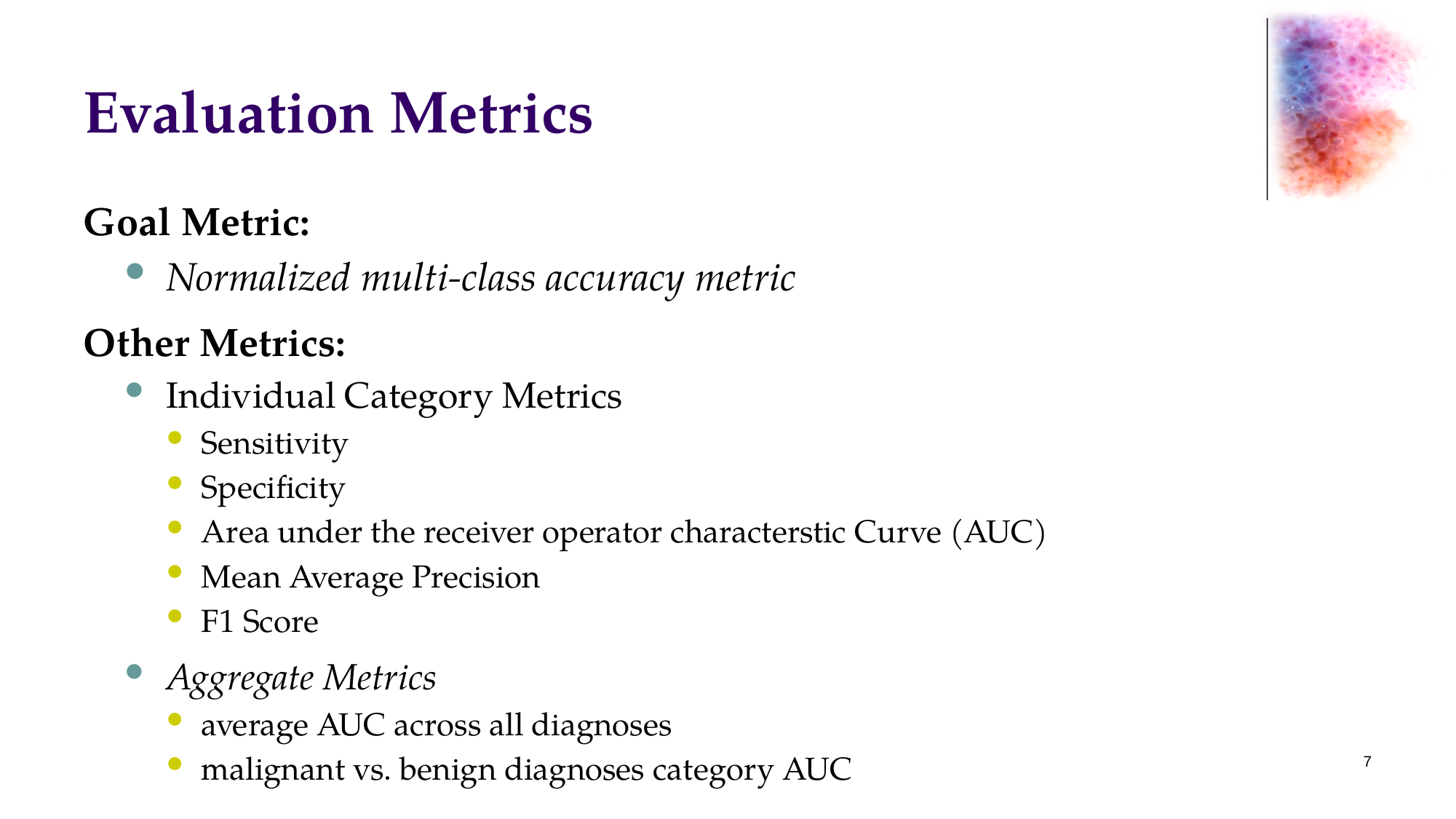

# Evaluation Metrics
Goal Metric:
Normalized multi-class accuracy metric

Other Metrics:
Individual Category Metrics
Sensitivity
Specificity
Area under the receiver operator characterstic Curve (AUC)
Mean Average Precision
F1 Score

Aggregate Metrics
average AUC across all diagnoses
malignant vs. benign diagnoses category AUC

7